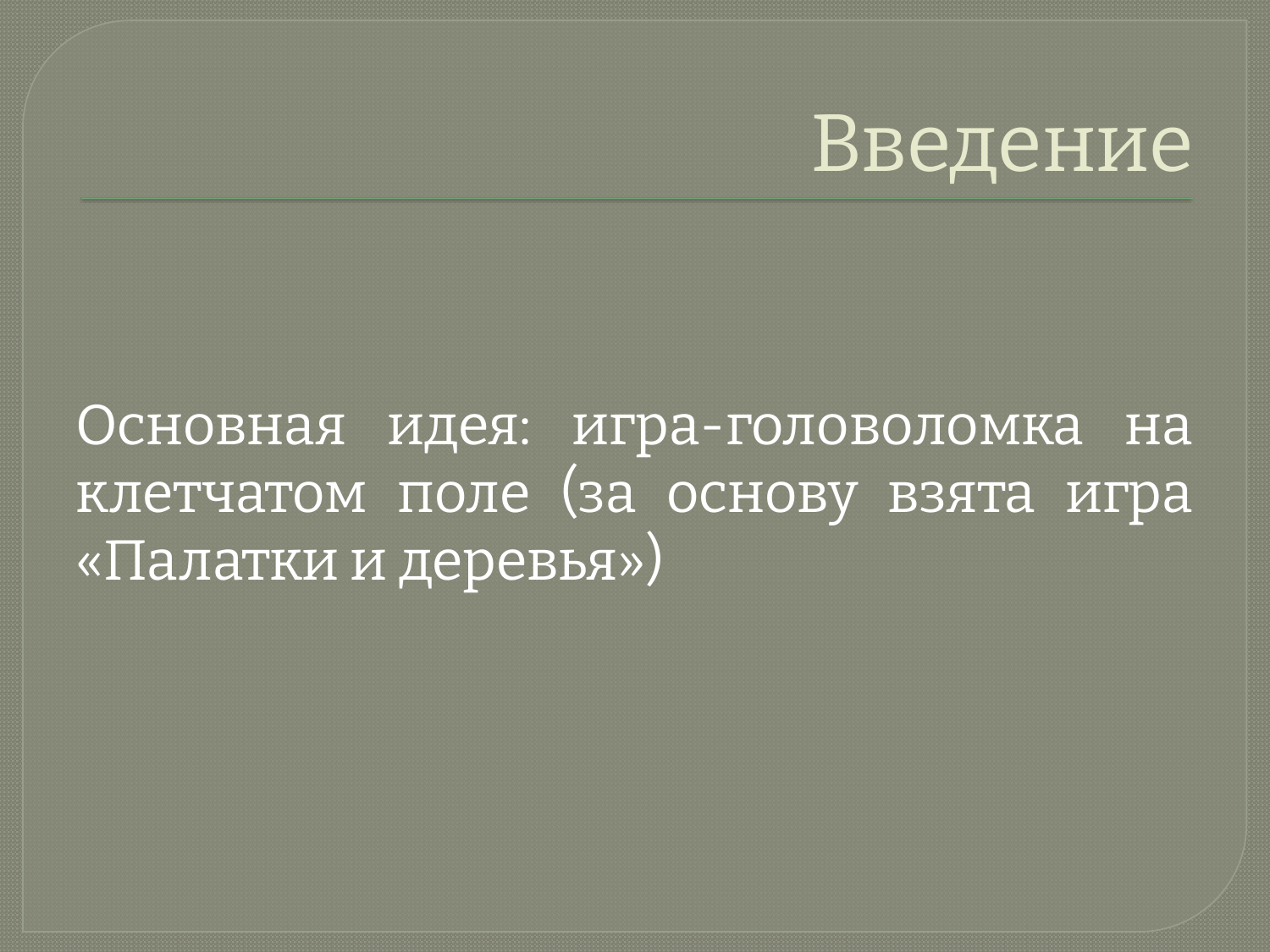

# Введение
Основная идея: игра-головоломка на клетчатом поле (за основу взята игра «Палатки и деревья»)